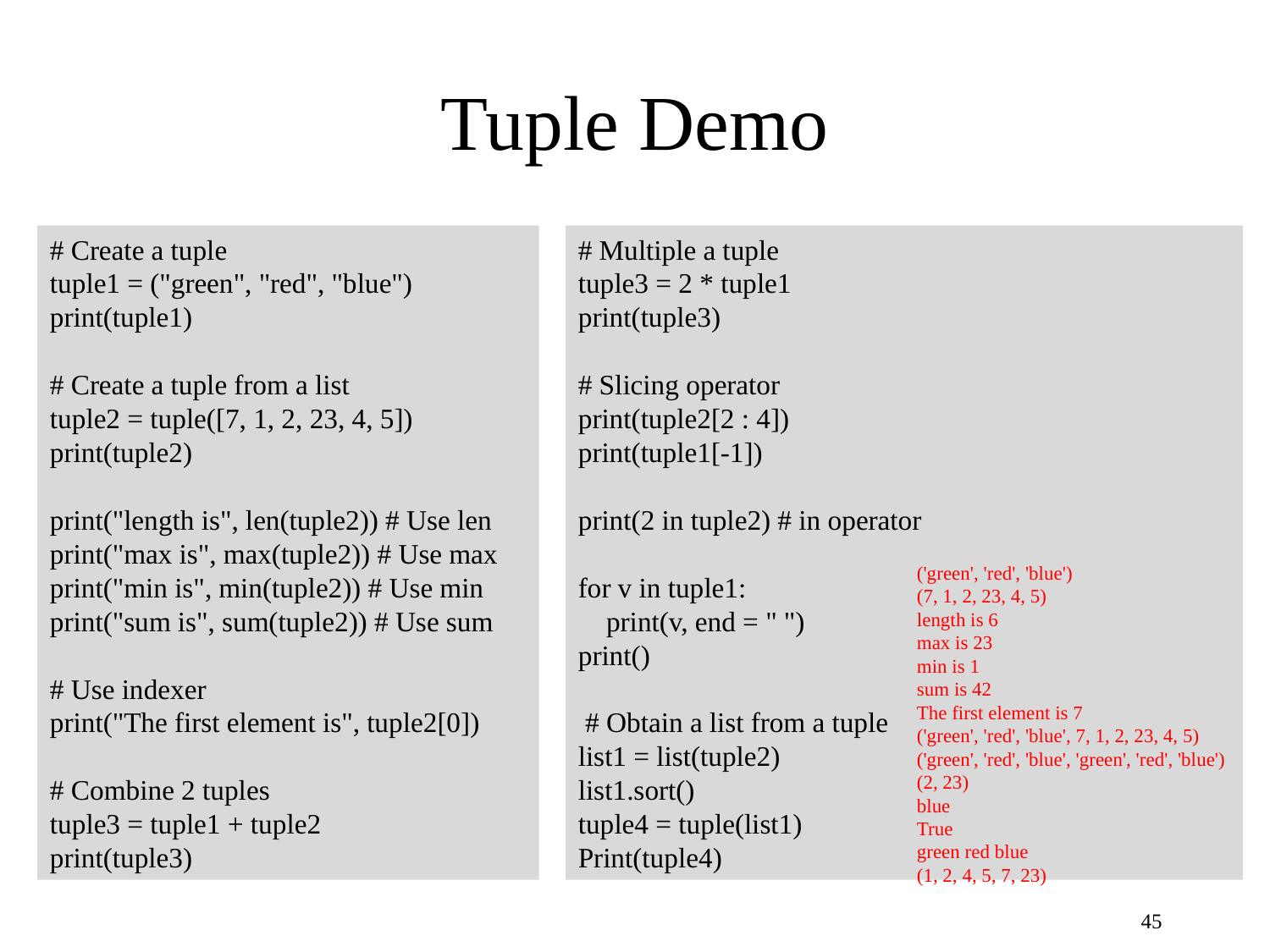

# Tuple Demo
# Create a tuple
tuple1 = ("green", "red", "blue")
print(tuple1)

# Create a tuple from a list
tuple2 = tuple([7, 1, 2, 23, 4, 5])
print(tuple2)

print("length is", len(tuple2)) # Use len
print("max is", max(tuple2)) # Use max
print("min is", min(tuple2)) # Use min
print("sum is", sum(tuple2)) # Use sum

# Use indexer
print("The first element is", tuple2[0])

# Combine 2 tuples
tuple3 = tuple1 + tuple2
print(tuple3)
# Multiple a tuple
tuple3 = 2 * tuple1
print(tuple3)

# Slicing operator
print(tuple2[2 : 4])
print(tuple1[-1])

print(2 in tuple2) # in operator

for v in tuple1:
    print(v, end = " ")
print()

 # Obtain a list from a tuple
list1 = list(tuple2)
list1.sort()
tuple4 = tuple(list1)
Print(tuple4)
('green', 'red', 'blue')
(7, 1, 2, 23, 4, 5)
length is 6
max is 23
min is 1
sum is 42
The first element is 7
('green', 'red', 'blue', 7, 1, 2, 23, 4, 5)
('green', 'red', 'blue', 'green', 'red', 'blue')
(2, 23)
blue
True
green red blue
(1, 2, 4, 5, 7, 23)
45